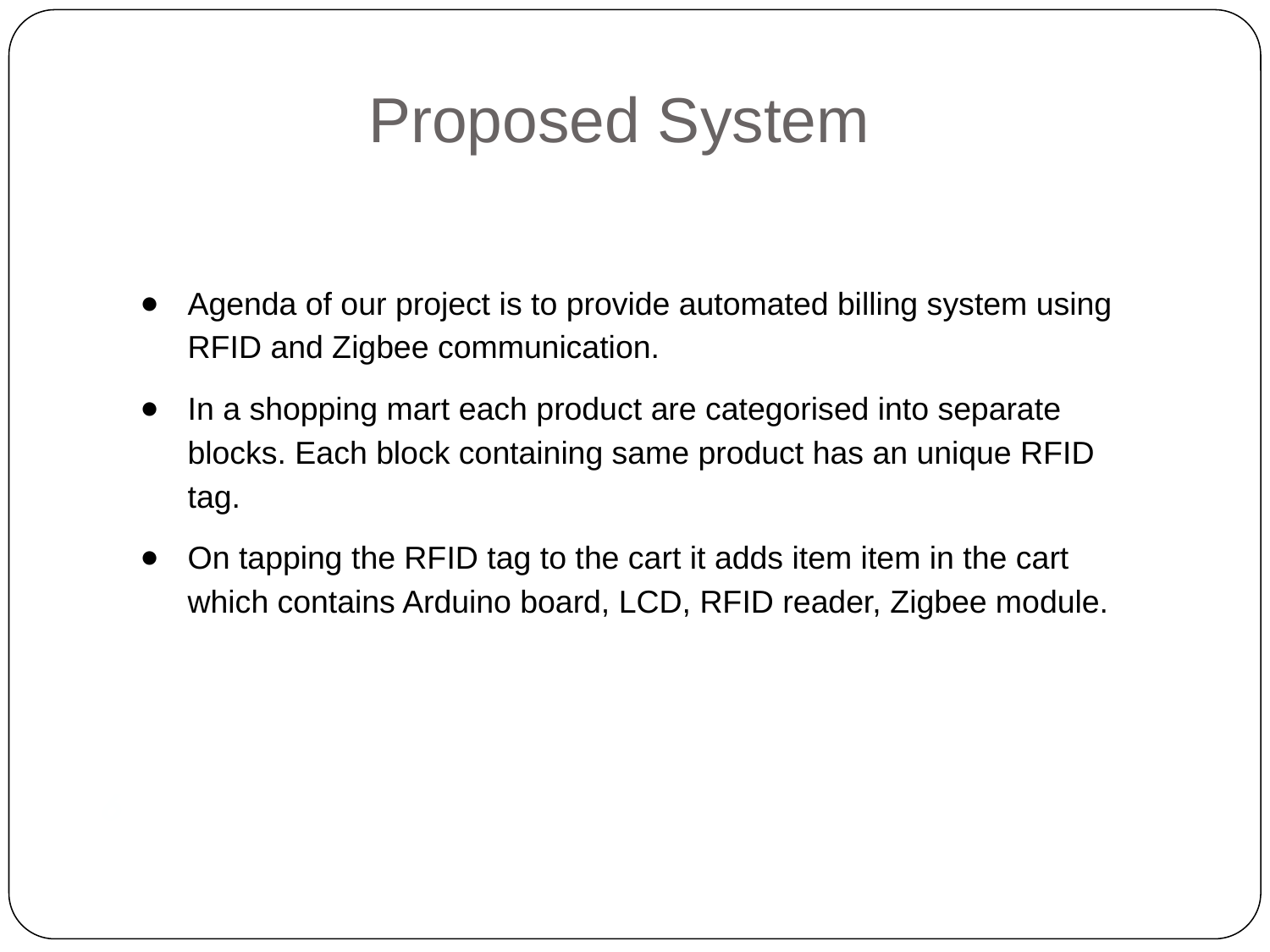

Proposed System
Agenda of our project is to provide automated billing system using RFID and Zigbee communication.
In a shopping mart each product are categorised into separate blocks. Each block containing same product has an unique RFID tag.
On tapping the RFID tag to the cart it adds item item in the cart which contains Arduino board, LCD, RFID reader, Zigbee module.

6